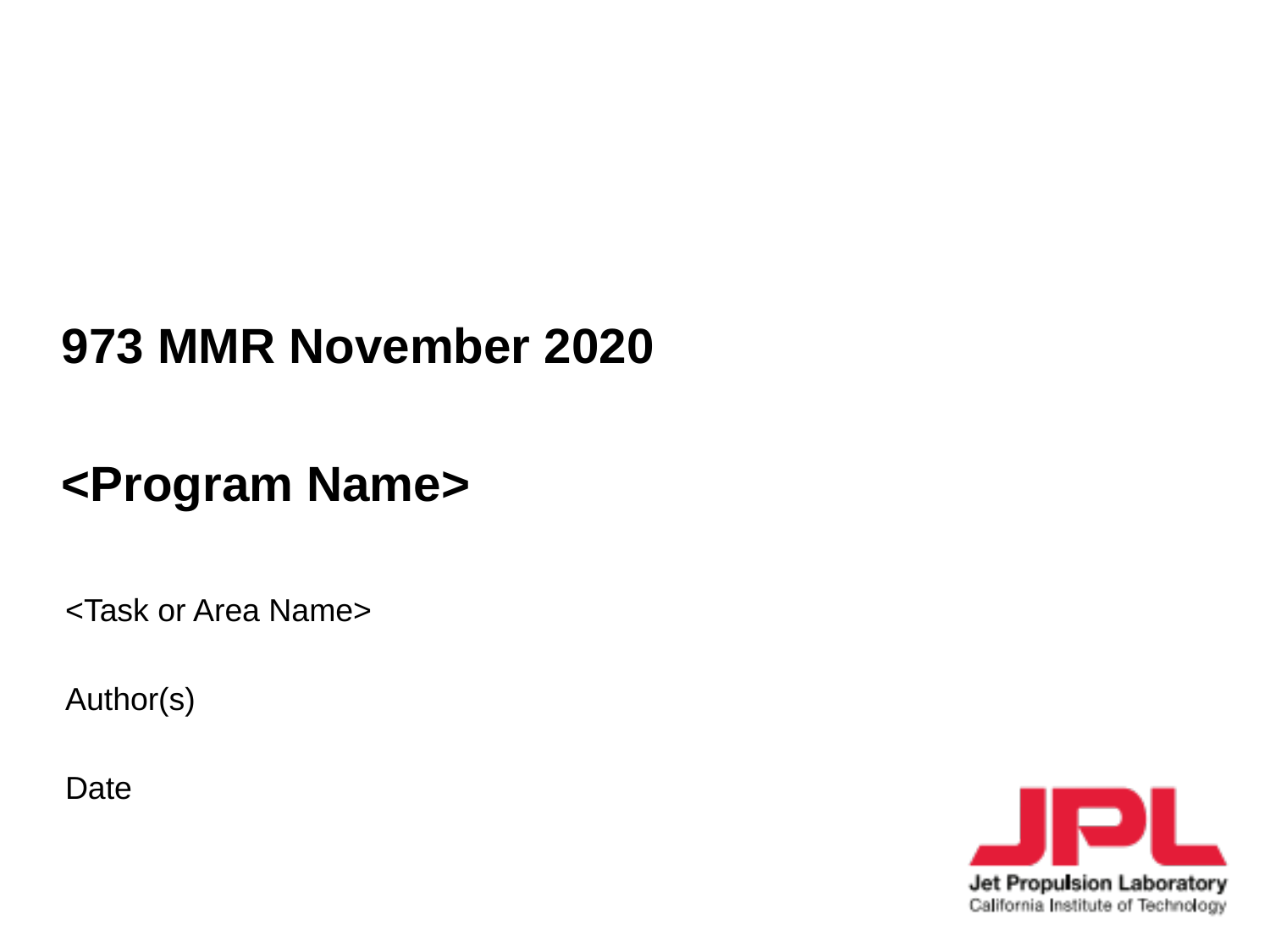

973 MMR November 2020

<Program Name>

<Task or Area Name>

Author(s)

Date